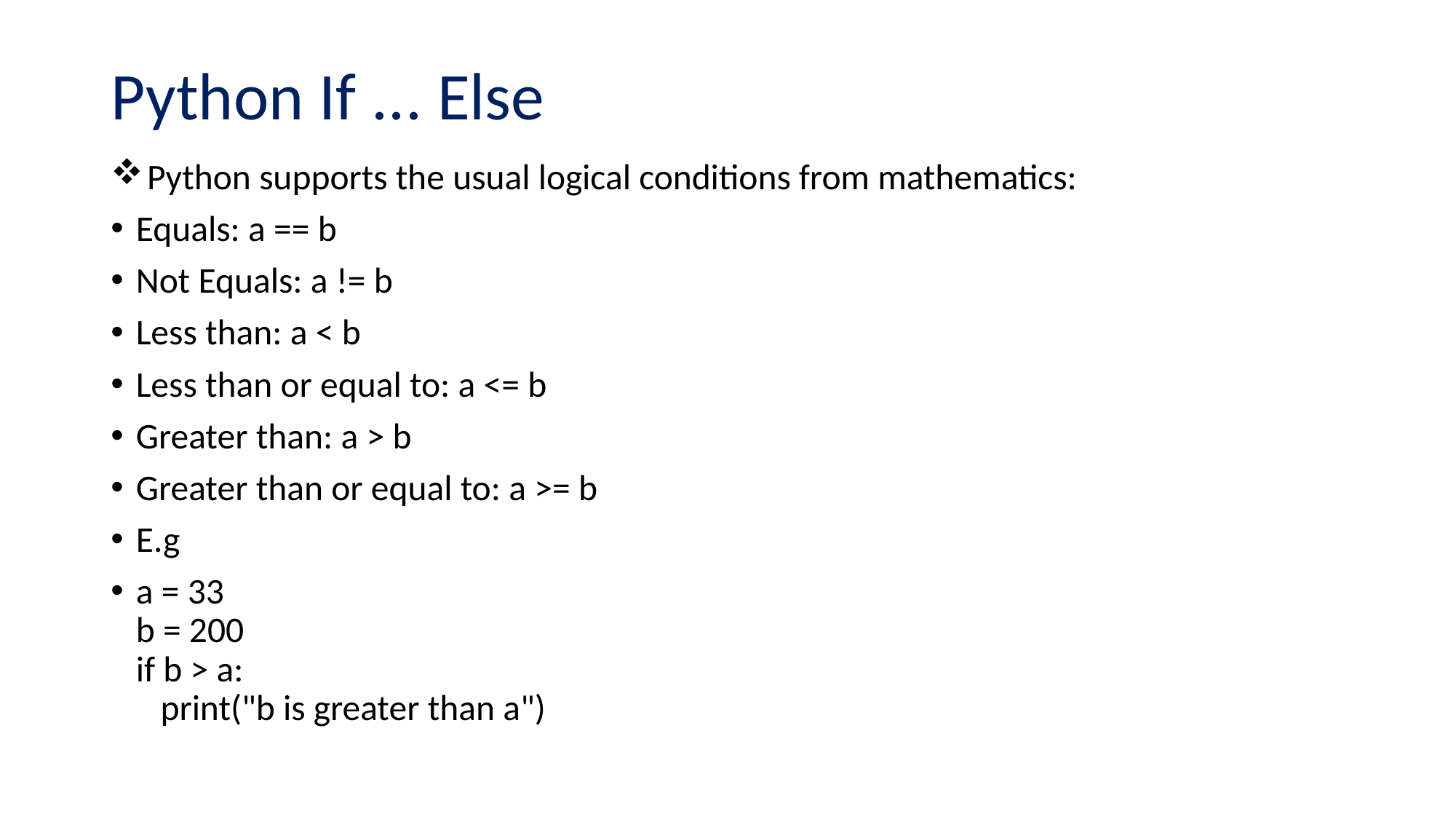

# Python If ... Else
 Python supports the usual logical conditions from mathematics:
Equals: a == b
Not Equals: a != b
Less than: a < b
Less than or equal to: a <= b
Greater than: a > b
Greater than or equal to: a >= b
E.g
a = 33
b = 200
if b > a:
   print("b is greater than a")